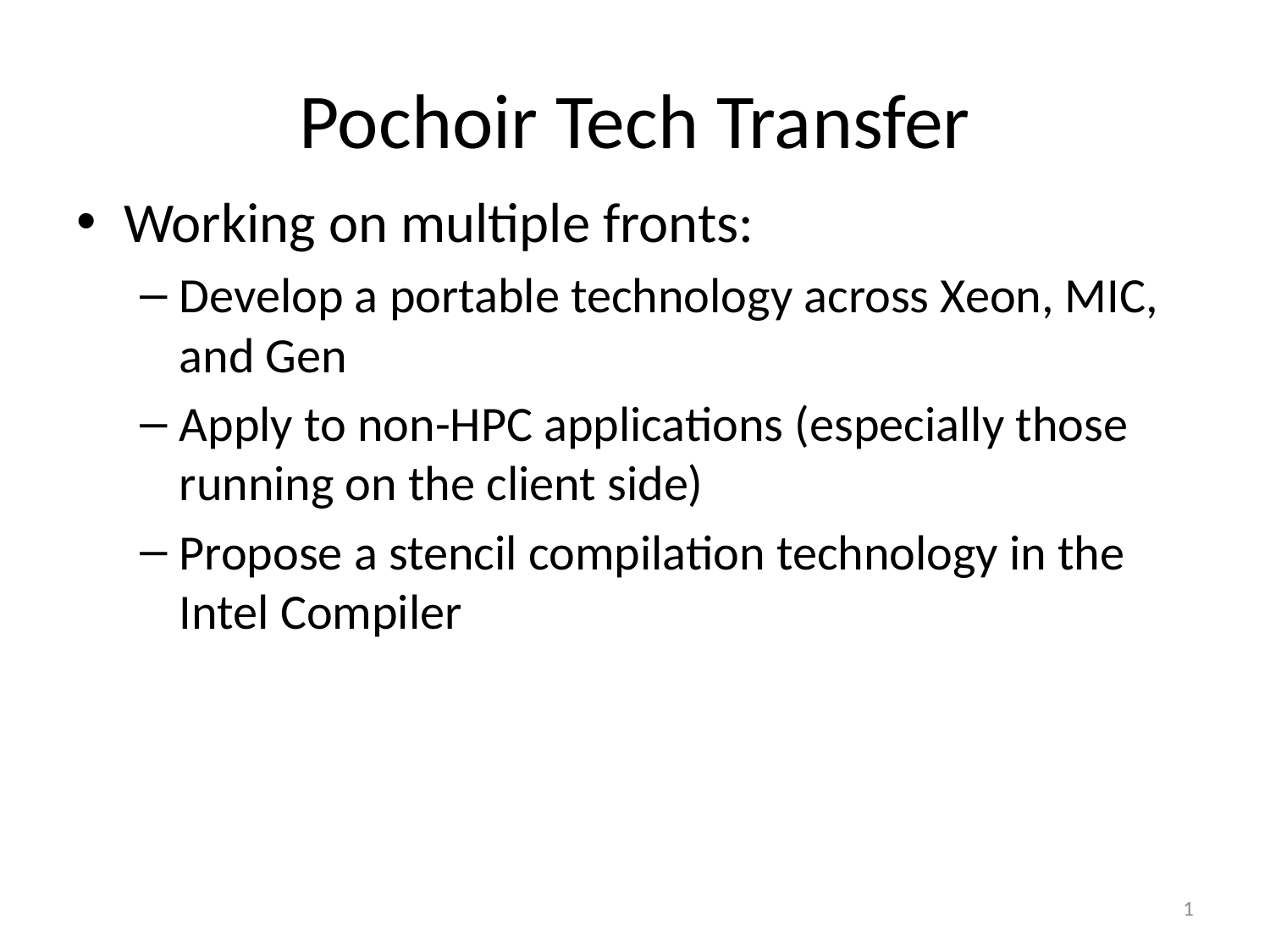

# Pochoir Tech Transfer
Working on multiple fronts:
Develop a portable technology across Xeon, MIC, and Gen
Apply to non-HPC applications (especially those running on the client side)
Propose a stencil compilation technology in the Intel Compiler
1